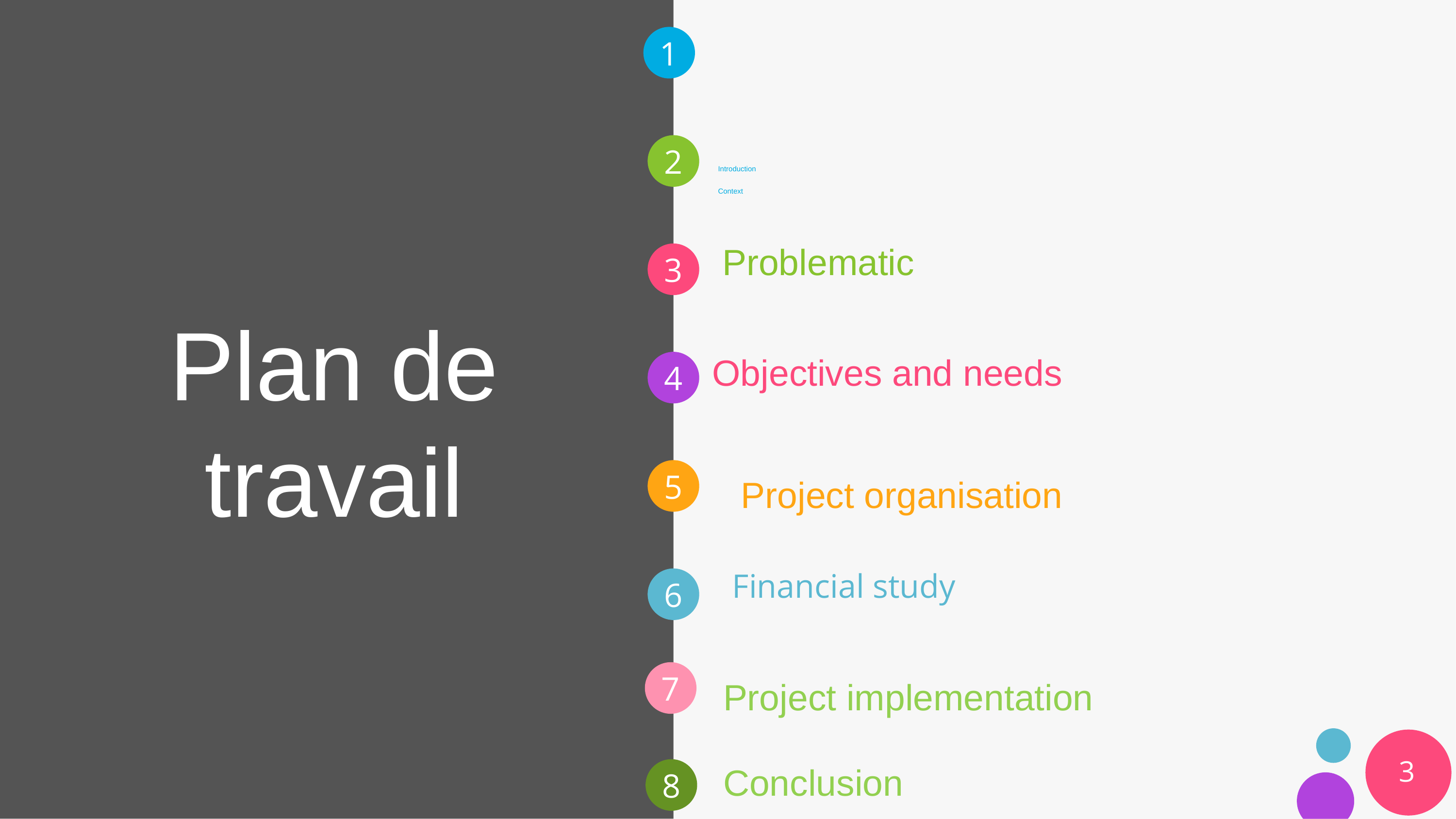

# Plan de travail

Introduction

Context

 Problematic
Objectives and needs
Project organisation
Financial study
Project implementation
Conclusion
3